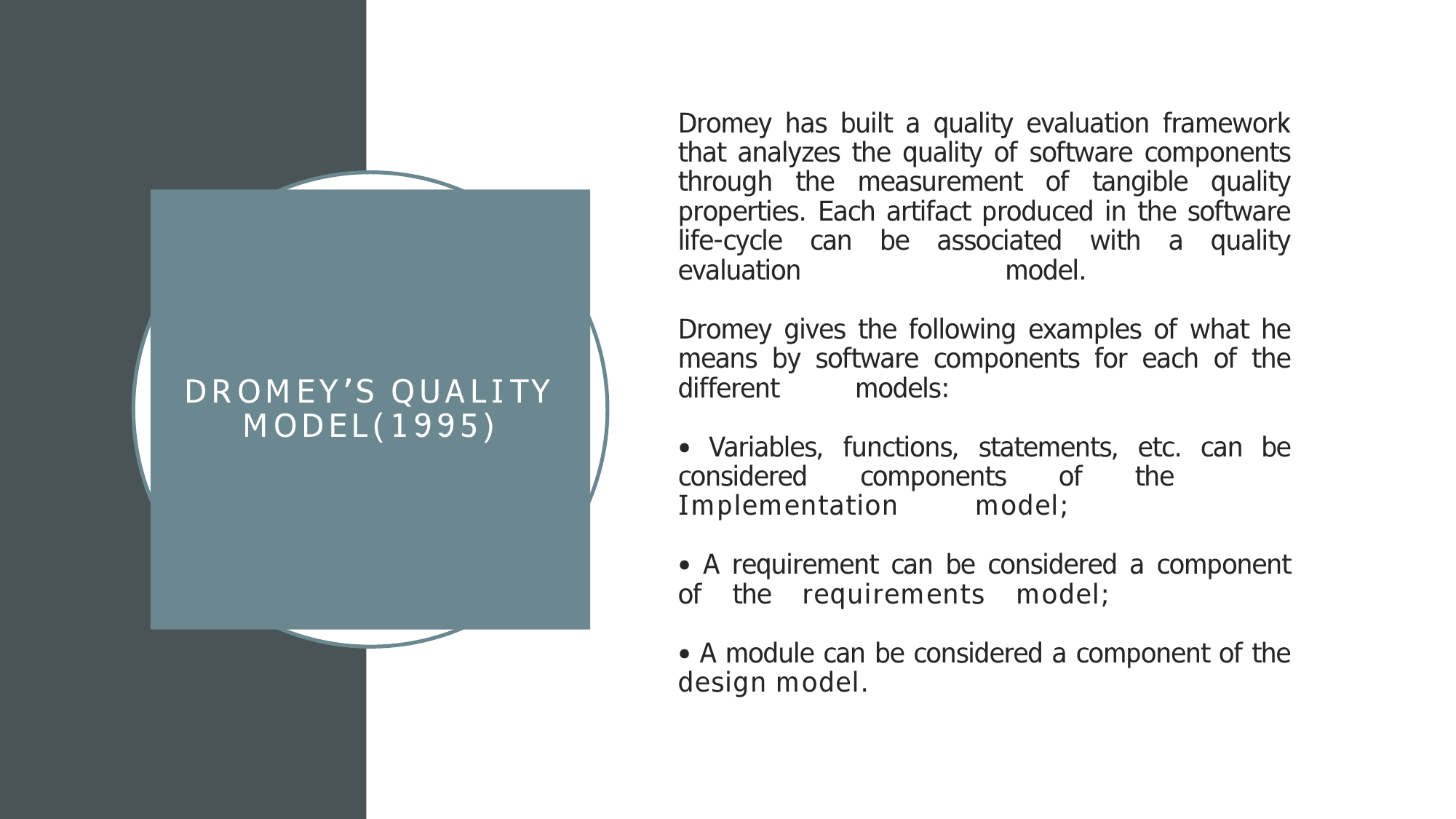

Dromey has built a quality evaluation framework that analyzes the quality of software components through the measurement of tangible quality properties. Each artifact produced in the software life-cycle can be associated with a quality evaluation model.
Dromey gives the following examples of what he means by software components for each of the different models:
• Variables, functions, statements, etc. can be considered components of the 	Implementation model;
• A requirement can be considered a component of the requirements model;
• A module can be considered a component of the design model.

# Dromey’s Quality model(1995)